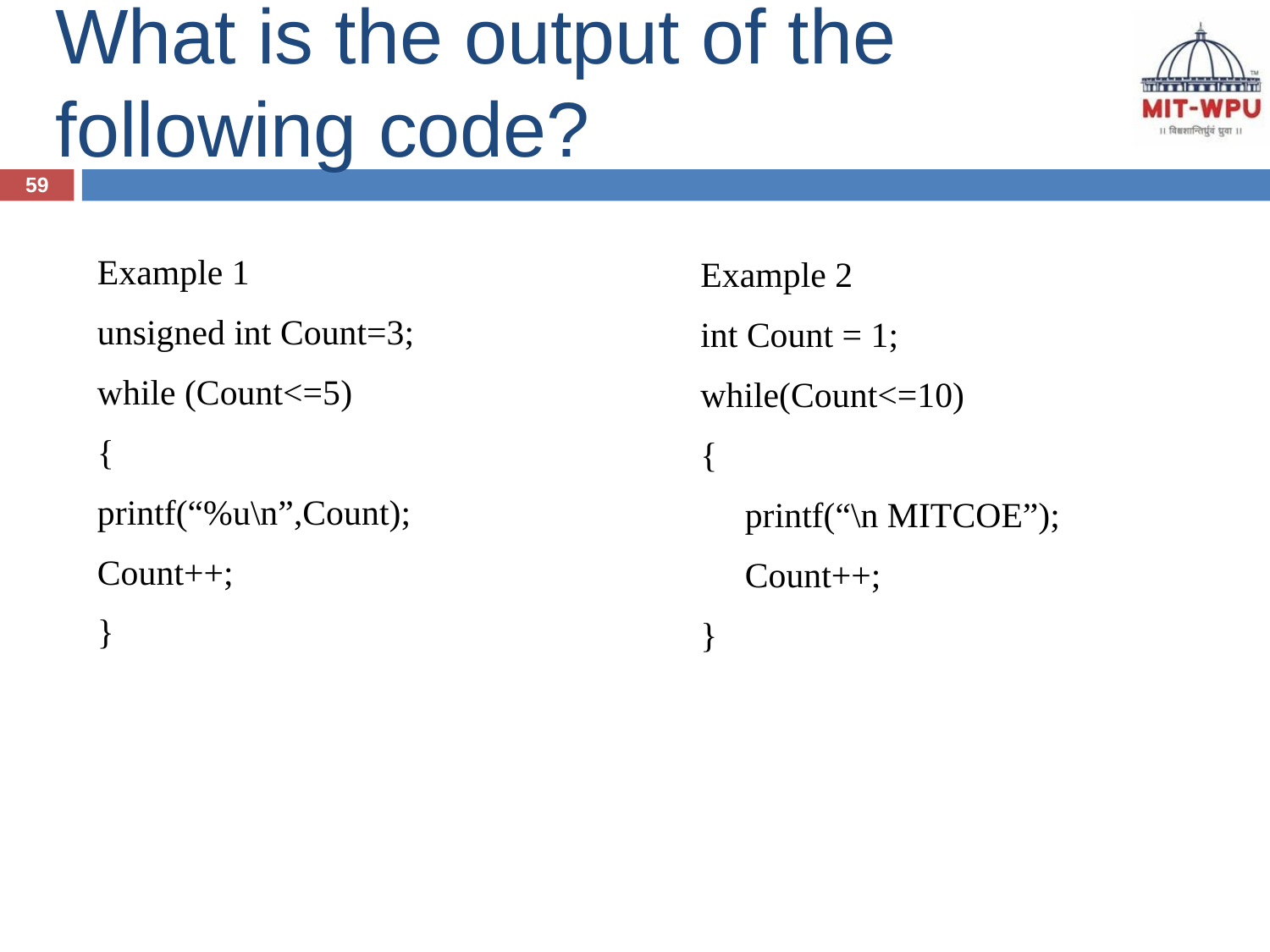

# What is the output of the following code?
59

Example 2
int Count = 1;
while(Count<=10)
{
	printf(“\n MITCOE”);
	Count++;
}

Example 1
unsigned int Count=3;
while (Count<=5)
{
printf(“%u\n”,Count);
Count++;
}